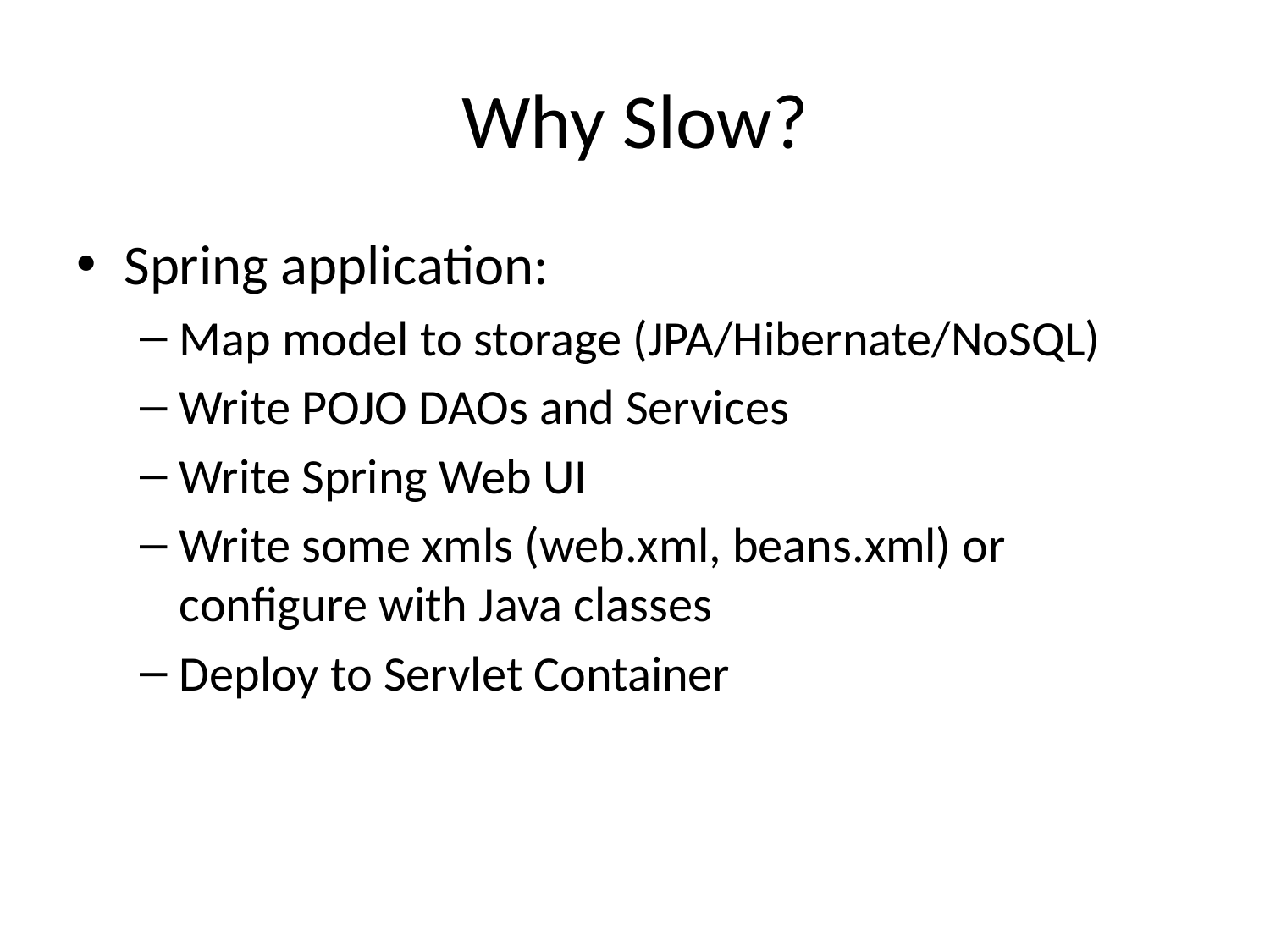

# Why Slow?
Spring application:
Map model to storage (JPA/Hibernate/NoSQL)
Write POJO DAOs and Services
Write Spring Web UI
Write some xmls (web.xml, beans.xml) or configure with Java classes
Deploy to Servlet Container